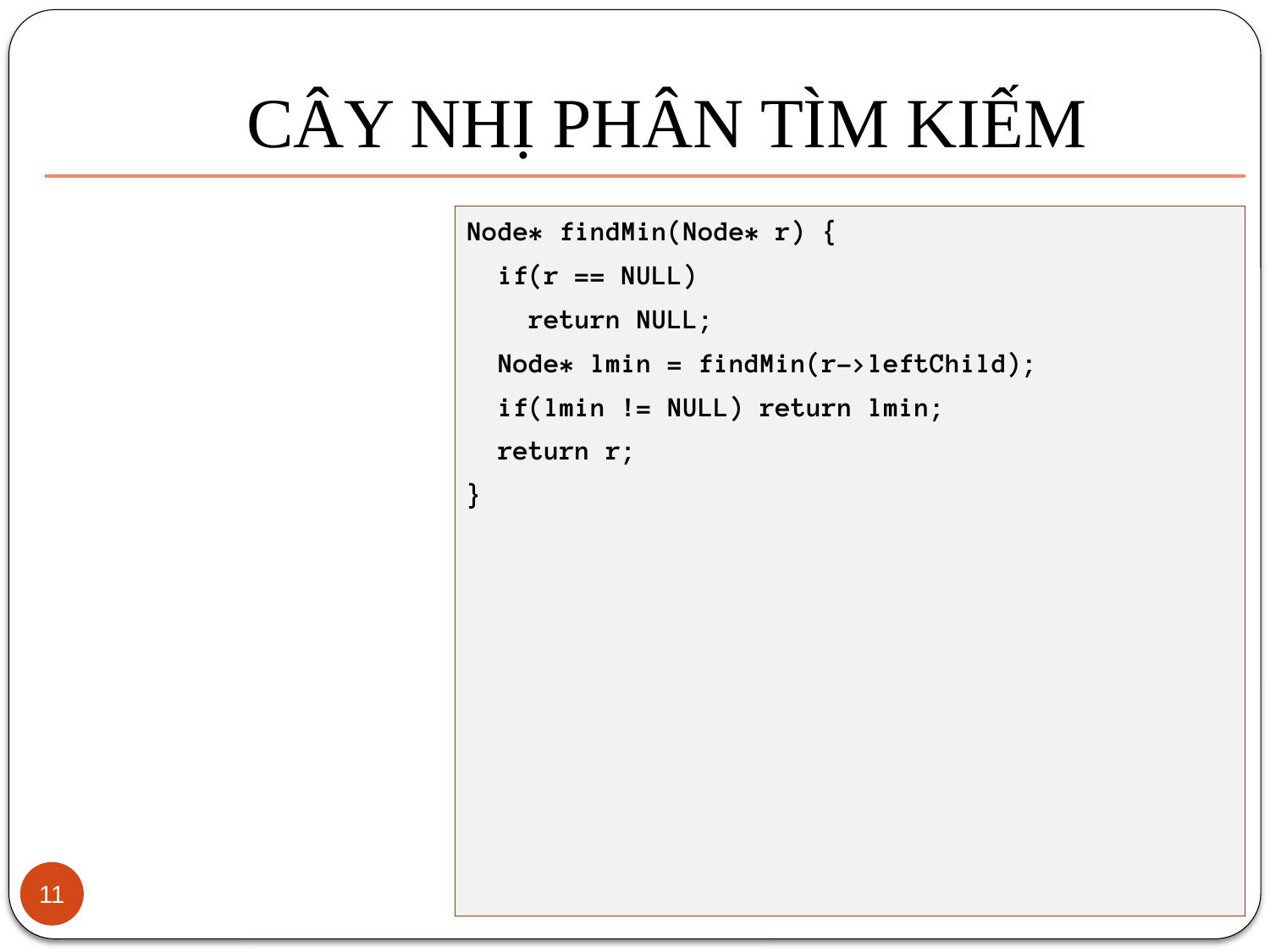

# CÂY NHỊ PHÂN TÌM KIẾM

Node* findMin(Node* r) {
  if(r == NULL)
    return NULL;
  Node* lmin = findMin(r->leftChild);
  if(lmin != NULL) return lmin;
  return r;
}
11